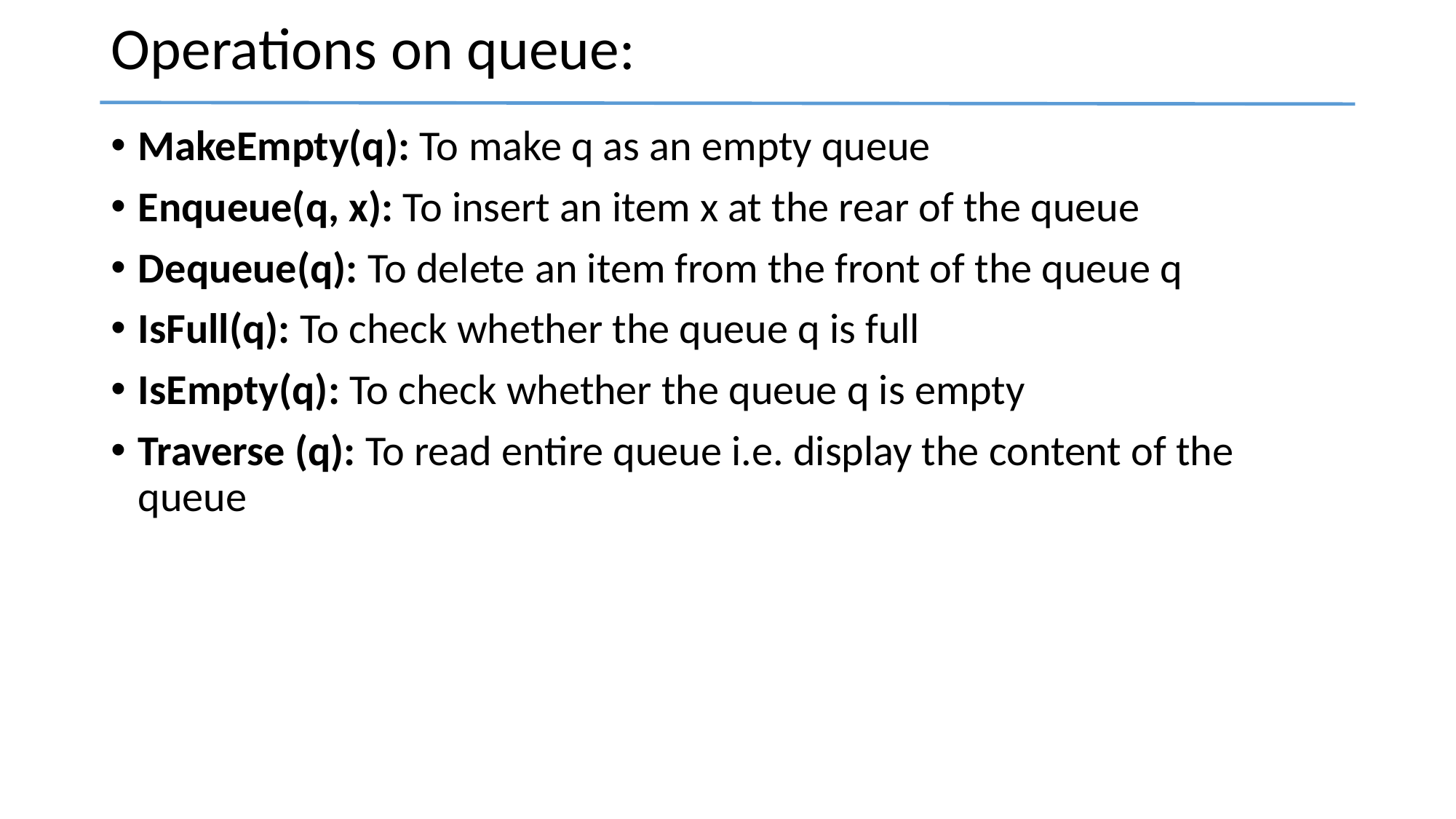

# Operations on queue:
MakeEmpty(q): To make q as an empty queue
Enqueue(q, x): To insert an item x at the rear of the queue
Dequeue(q): To delete an item from the front of the queue q
IsFull(q): To check whether the queue q is full
IsEmpty(q): To check whether the queue q is empty
Traverse (q): To read entire queue i.e. display the content of the queue